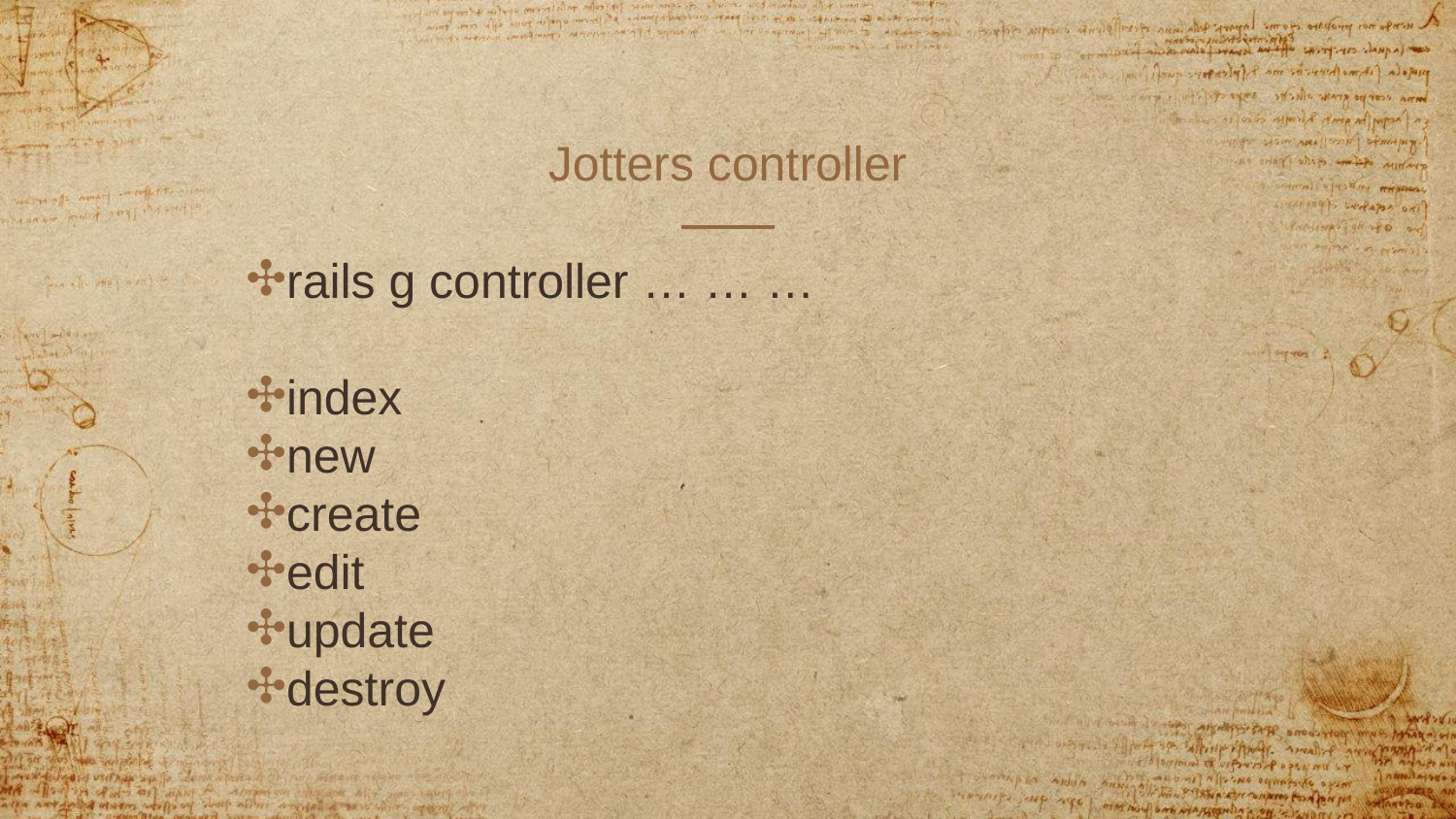

# Jotters controller
rails g controller … … …

index
new
create
edit
update
destroy